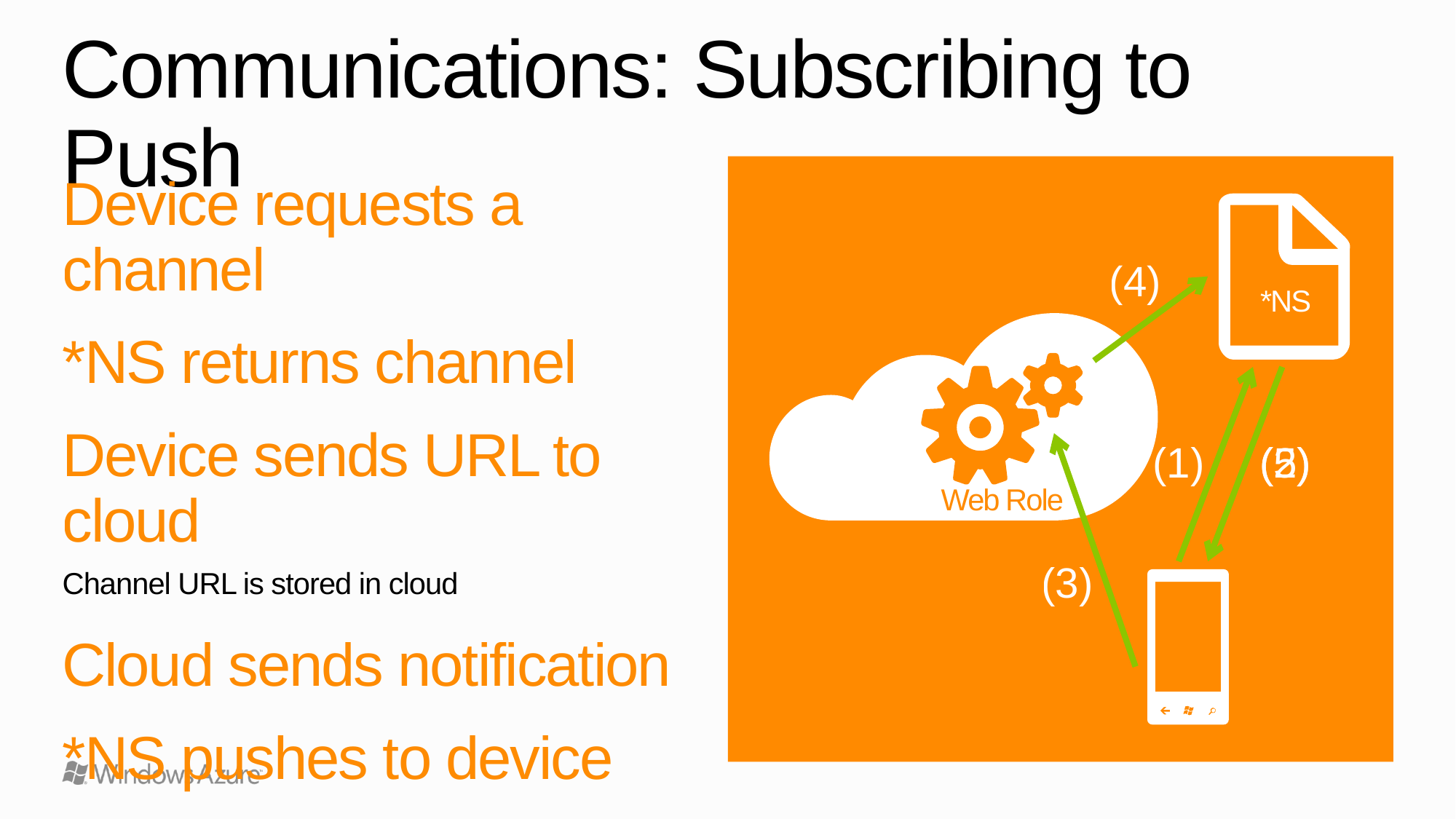

# Communications: Subscribing to Push

Device requests a channel
*NS returns channel
Device sends URL to cloud
Channel URL is stored in cloud

Cloud sends notification
*NS pushes to device

(4)
*NS

Web Role
(1)
(2)
(5)
(3)